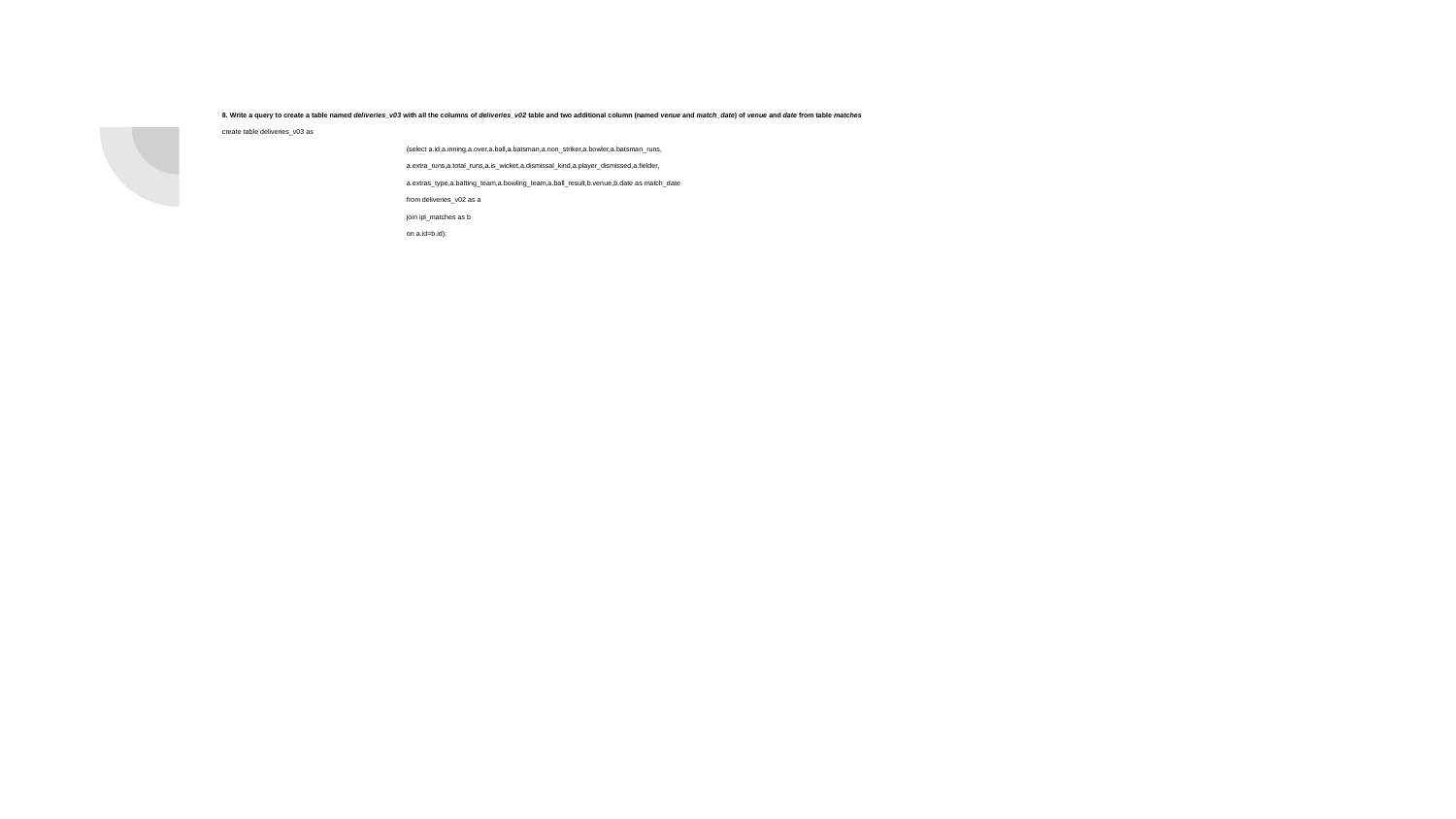

# 8. Write a query to create a table named deliveries_v03 with all the columns of deliveries_v02 table and two additional column (named venue and match_date) of venue and date from table matches
create table deliveries_v03 as
                                                                            	  (select a.id,a.inning,a.over,a.ball,a.batsman,a.non_striker,a.bowler,a.batsman_runs,
                                                                            	  a.extra_runs,a.total_runs,a.is_wicket,a.dismissal_kind,a.player_dismissed,a.fielder,
                                                                            	  a.extras_type,a.batting_team,a.bowling_team,a.ball_result,b.venue,b.date as match_date
                                                                            	  from deliveries_v02 as a
                                                                            	  join ipl_matches as b
                                                                            	  on a.id=b.id);